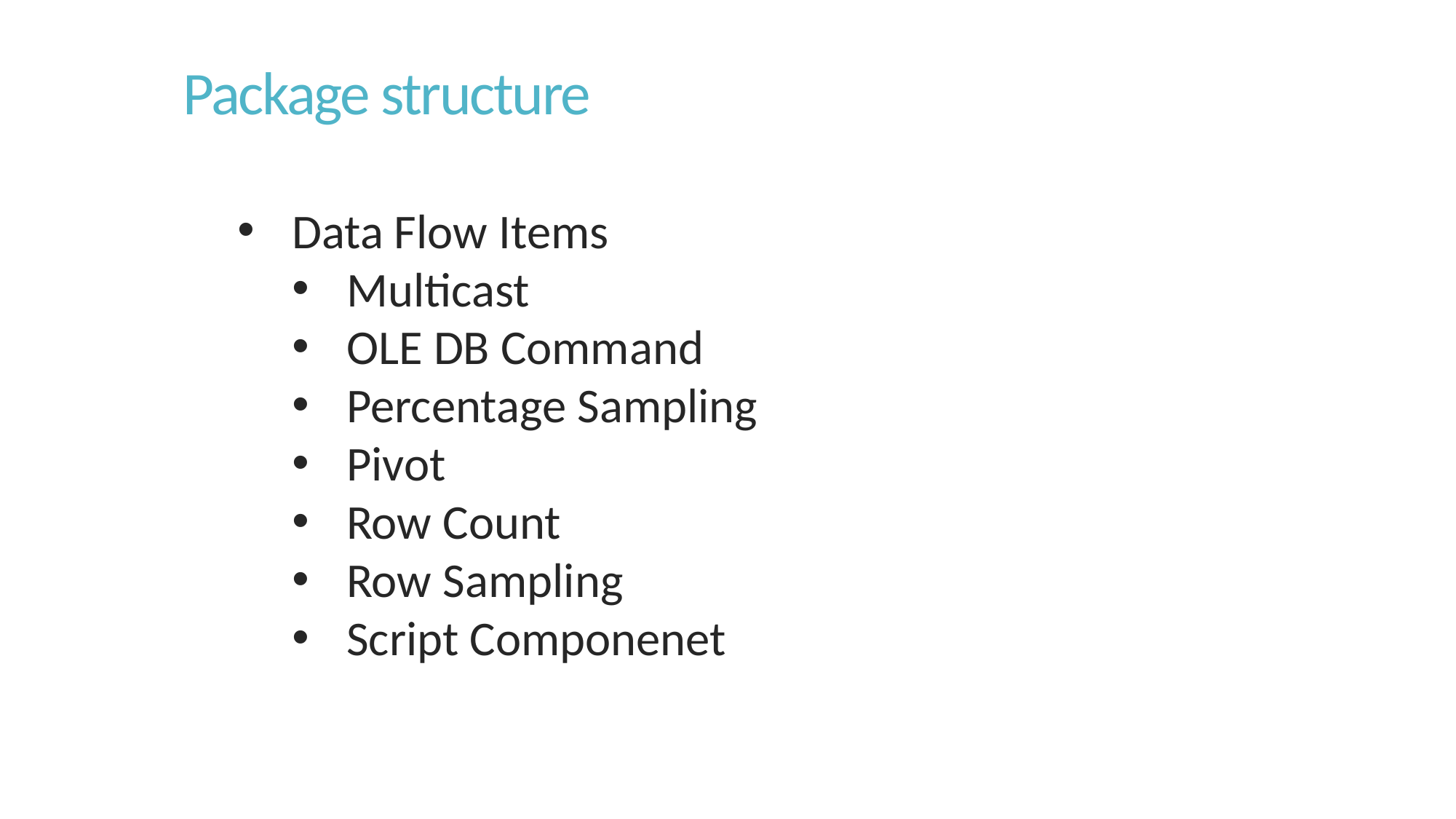

Package structure

Data Flow Items
Multicast
OLE DB Command
Percentage Sampling
Pivot
Row Count
Row Sampling
Script Componenet